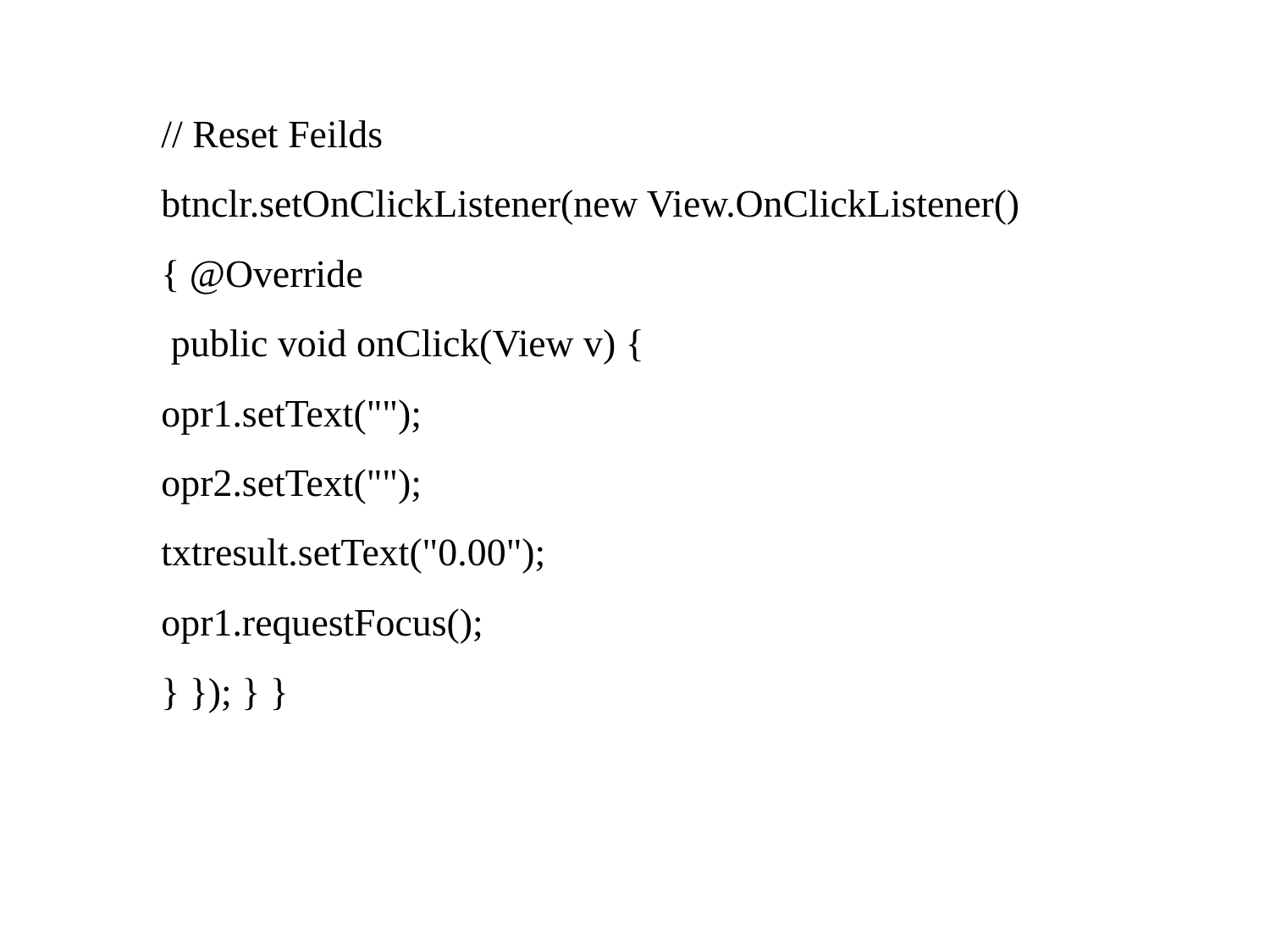

// Reset Feilds
btnclr.setOnClickListener(new View.OnClickListener()
{ @Override
 public void onClick(View v) {
opr1.setText("");
opr2.setText("");
txtresult.setText("0.00");
opr1.requestFocus();
} }); } }
#